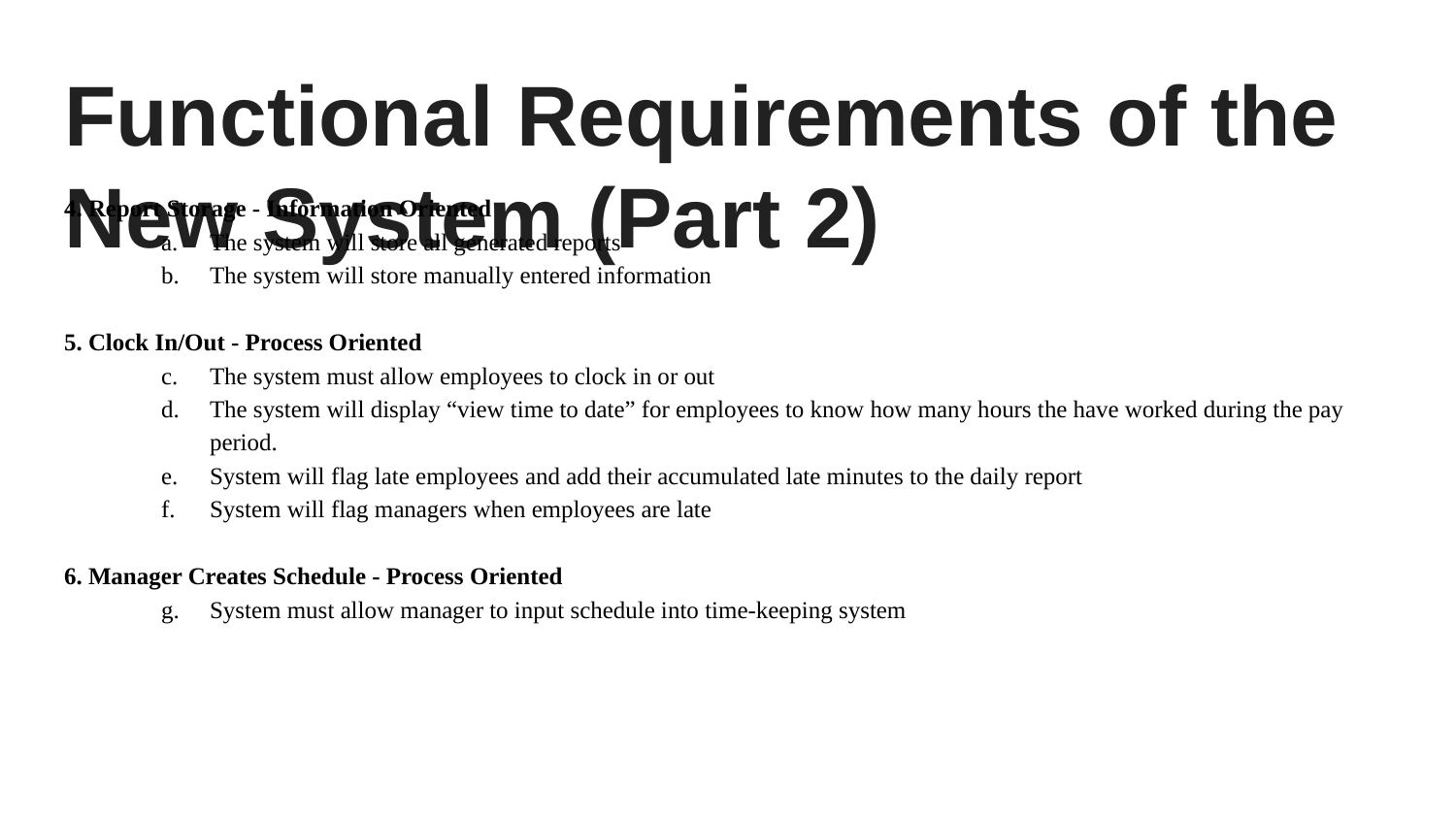

# Functional Requirements of the New System (Part 2)

4. Report Storage - Information Oriented
The system will store all generated reports
The system will store manually entered information

5. Clock In/Out - Process Oriented
The system must allow employees to clock in or out
The system will display “view time to date” for employees to know how many hours the have worked during the pay period.
System will flag late employees and add their accumulated late minutes to the daily report
System will flag managers when employees are late

6. Manager Creates Schedule - Process Oriented
System must allow manager to input schedule into time-keeping system